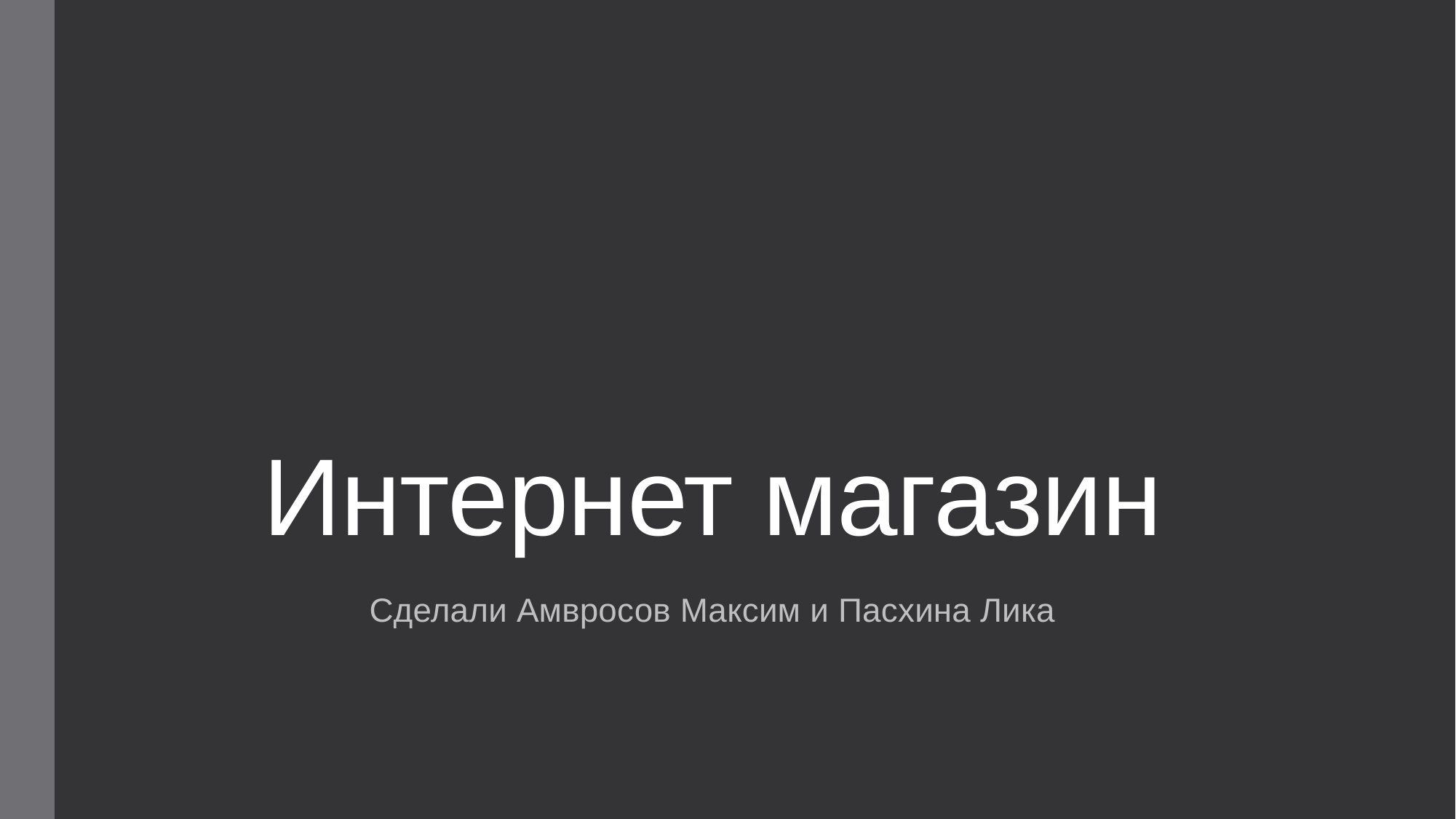

# Интернет магазин
Сделали Амвросов Максим и Пасхина Лика